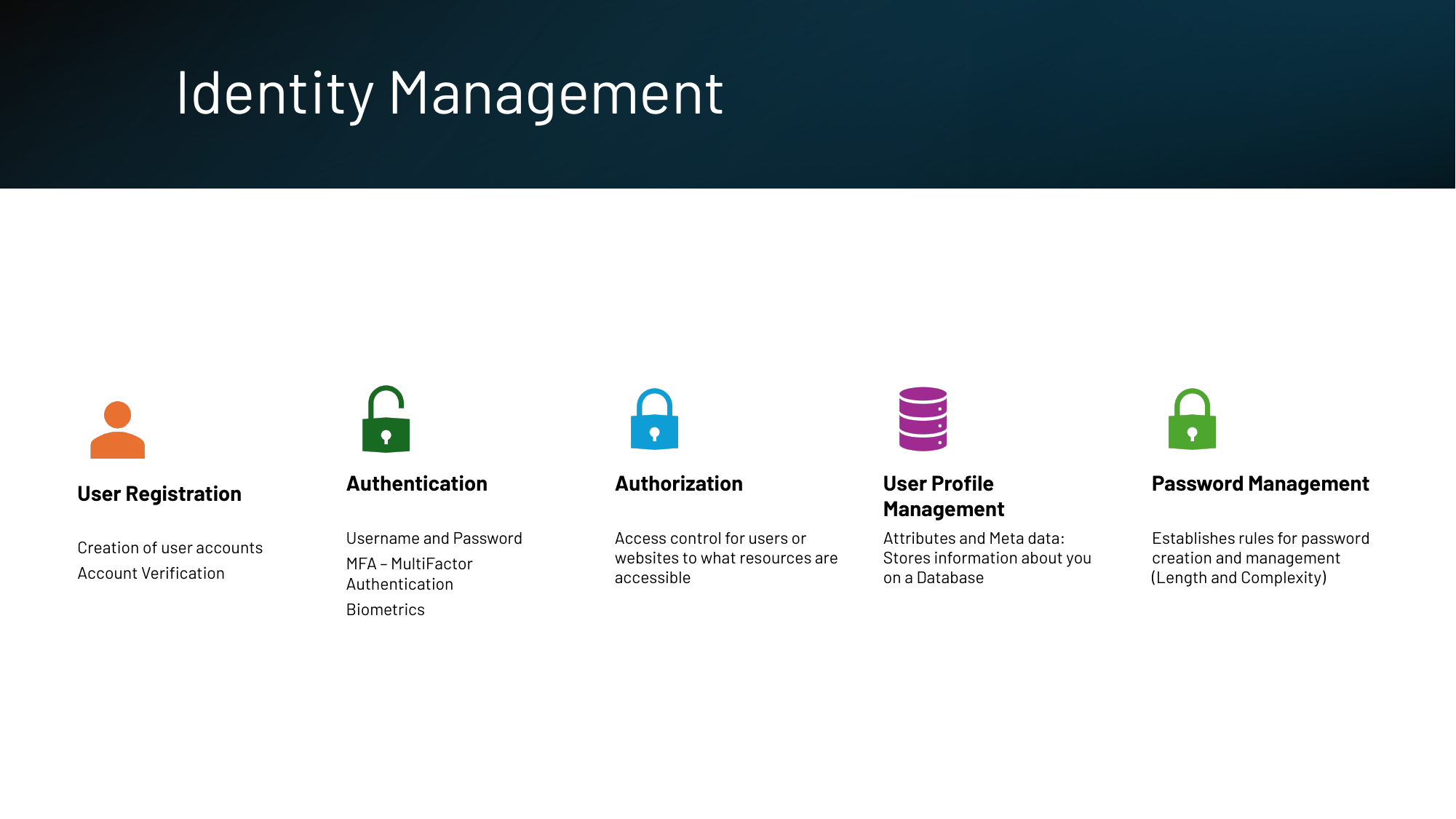

# Identity Management
User Registration
Creation of user accounts
Account Verification
Authentication
Username and Password
MFA – MultiFactor Authentication
Biometrics
Authorization
Access control for users or websites to what resources are accessible
User Profile Management
Attributes and Meta data: Stores information about you on a Database
Password Management
Establishes rules for password creation and management (Length and Complexity)